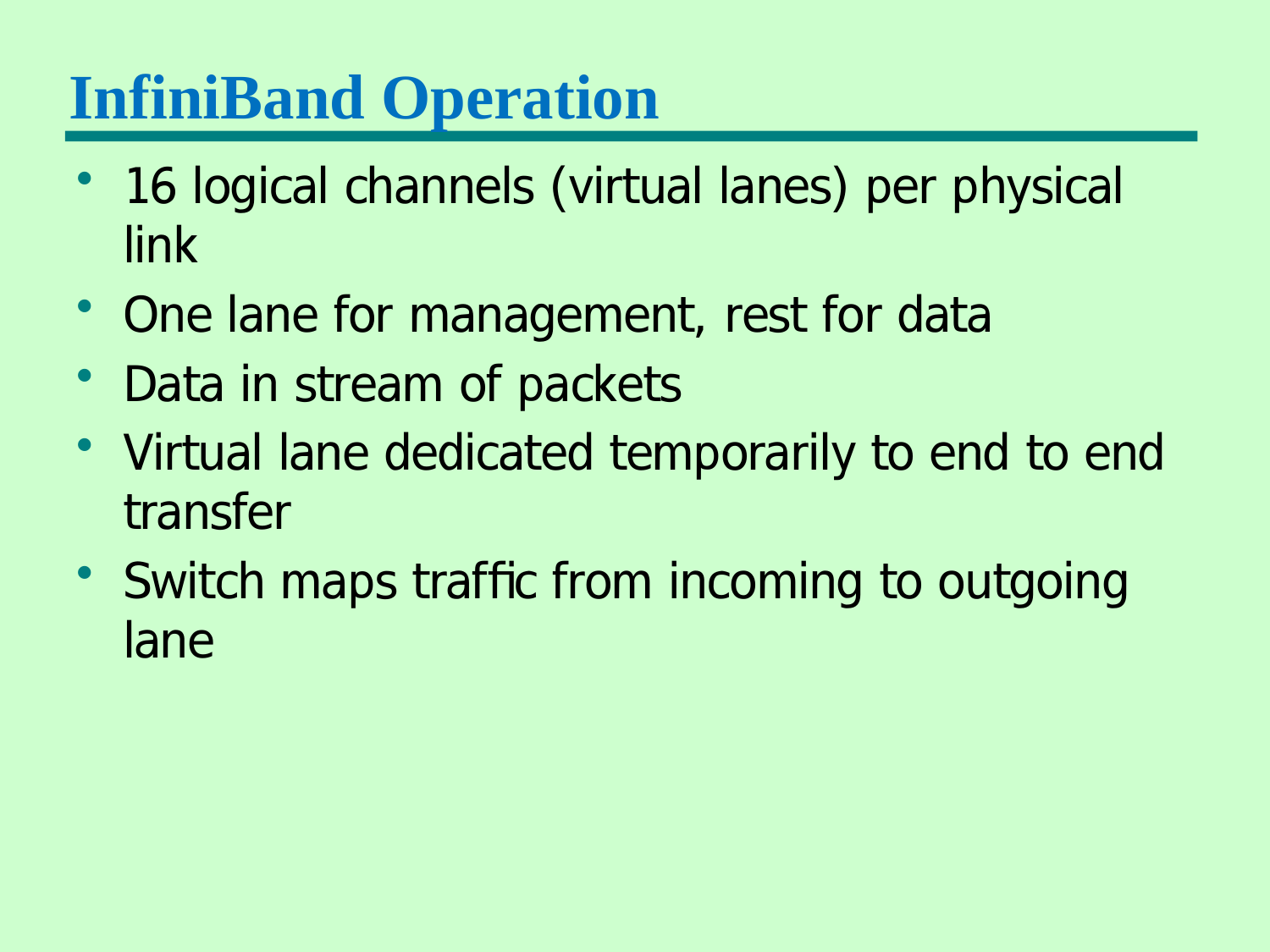

# InfiniBand Operation
16 logical channels (virtual lanes) per physical link
One lane for management, rest for data
Data in stream of packets
Virtual lane dedicated temporarily to end to end transfer
Switch maps traffic from incoming to outgoing lane